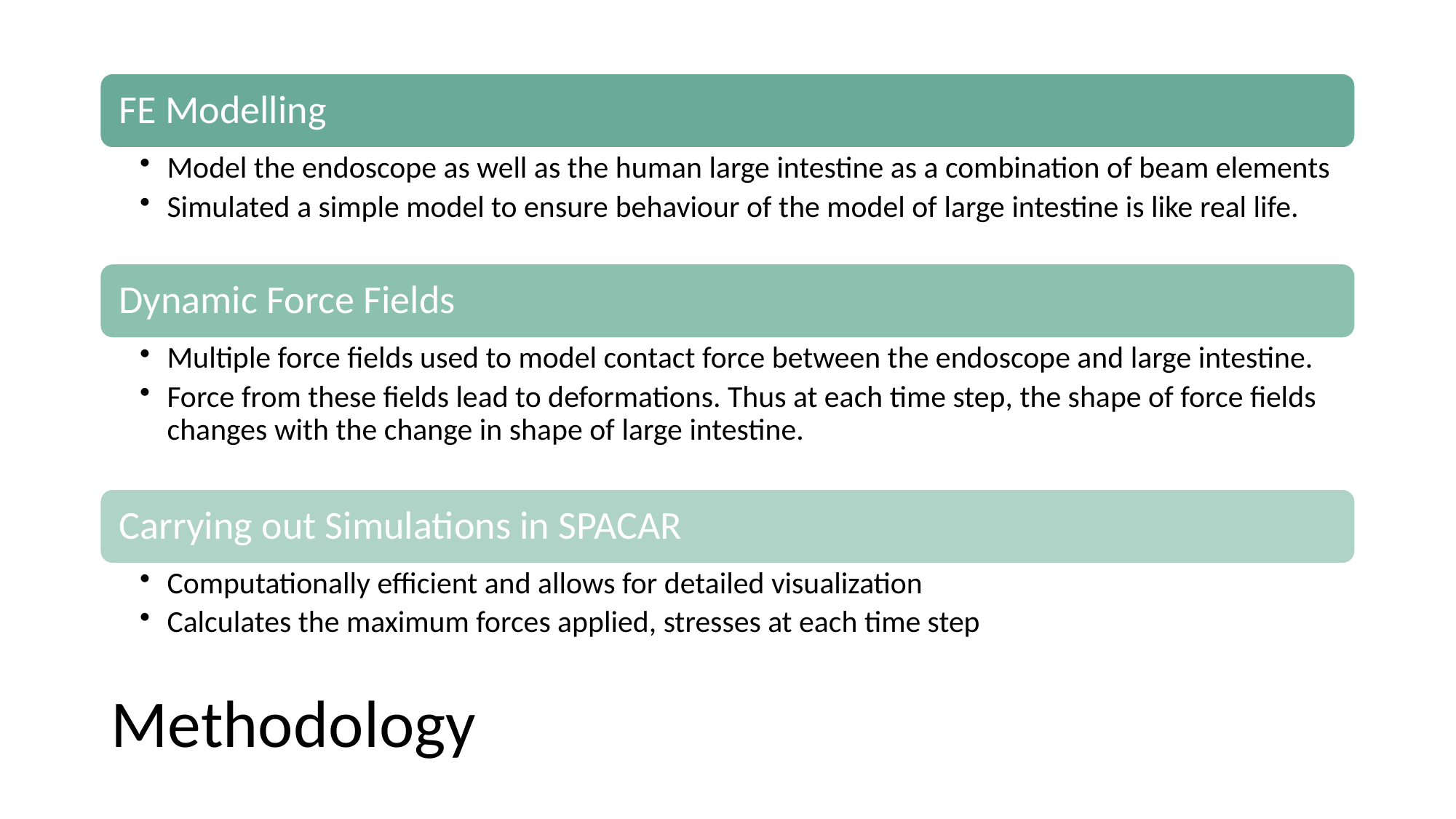

FE Modelling
Model the endoscope as well as the human large intestine as a combination of beam elements
Simulated a simple model to ensure behaviour of the model of large intestine is like real life.
Dynamic Force Fields
Multiple force fields used to model contact force between the endoscope and large intestine.
Force from these fields lead to deformations. Thus at each time step, the shape of force fields changes with the change in shape of large intestine.
Carrying out Simulations in SPACAR
Computationally efficient and allows for detailed visualization
Calculates the maximum forces applied, stresses at each time step
# Methodology